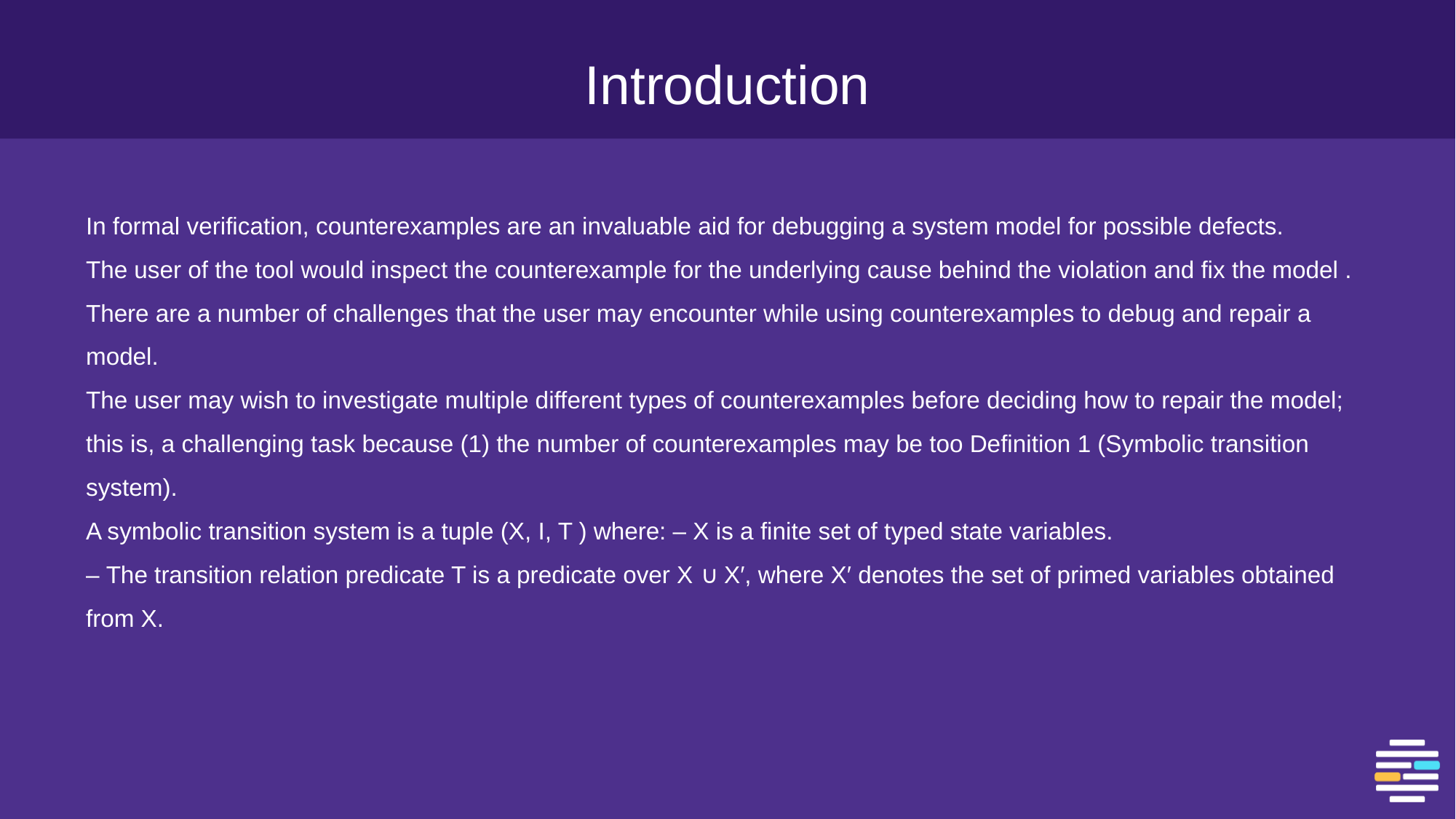

# Introduction
In formal verification, counterexamples are an invaluable aid for debugging a system model for possible defects.
The user of the tool would inspect the counterexample for the underlying cause behind the violation and fix the model .
There are a number of challenges that the user may encounter while using counterexamples to debug and repair a model.
The user may wish to investigate multiple different types of counterexamples before deciding how to repair the model; this is, a challenging task because (1) the number of counterexamples may be too Definition 1 (Symbolic transition system).
A symbolic transition system is a tuple (X, I, T ) where: – X is a finite set of typed state variables.
– The transition relation predicate T is a predicate over X ∪ X′, where X′ denotes the set of primed variables obtained from X.